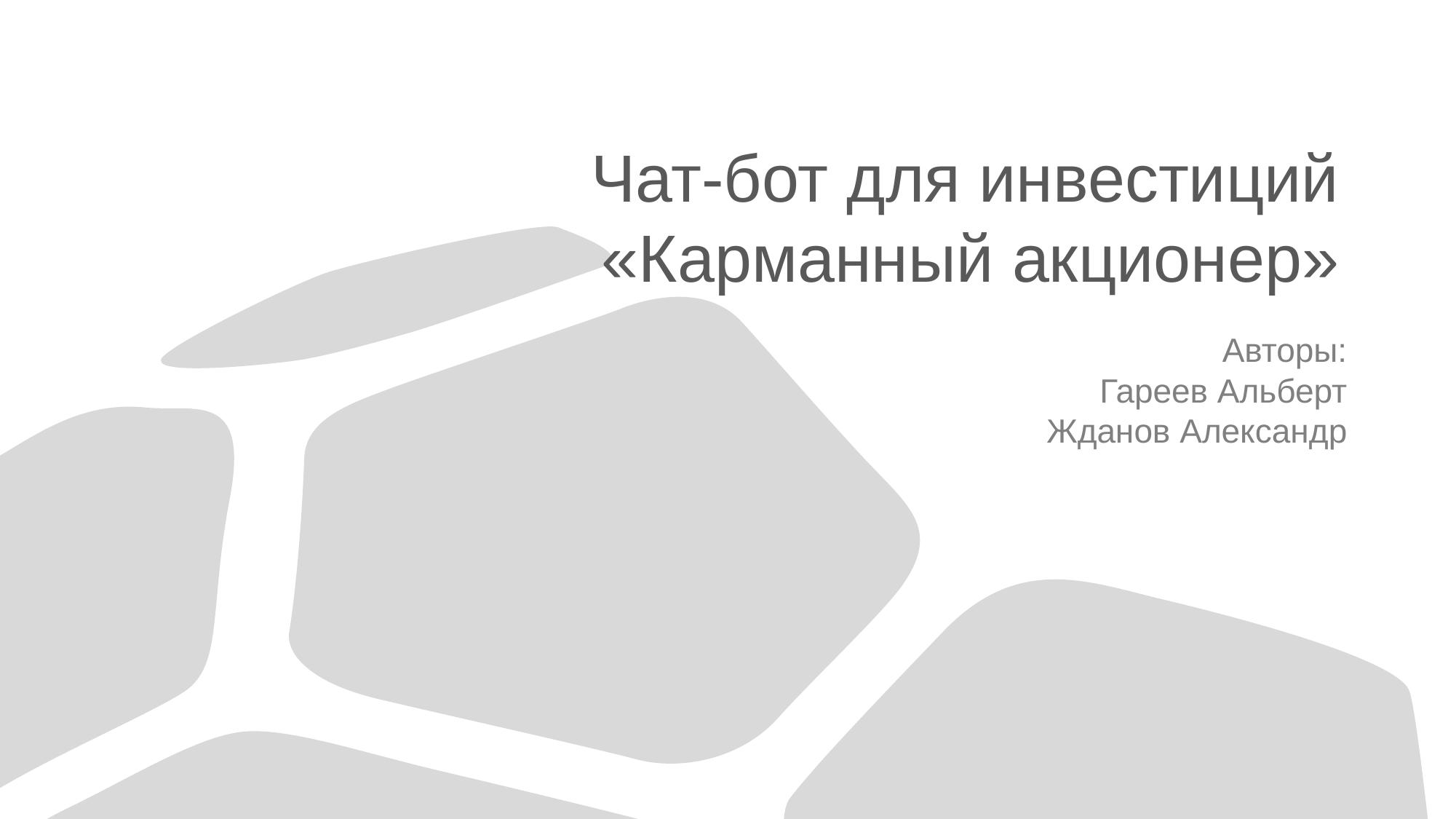

# Чат-бот для инвестиций «Карманный акционер»
Авторы:
Гареев Альберт
Жданов Александр